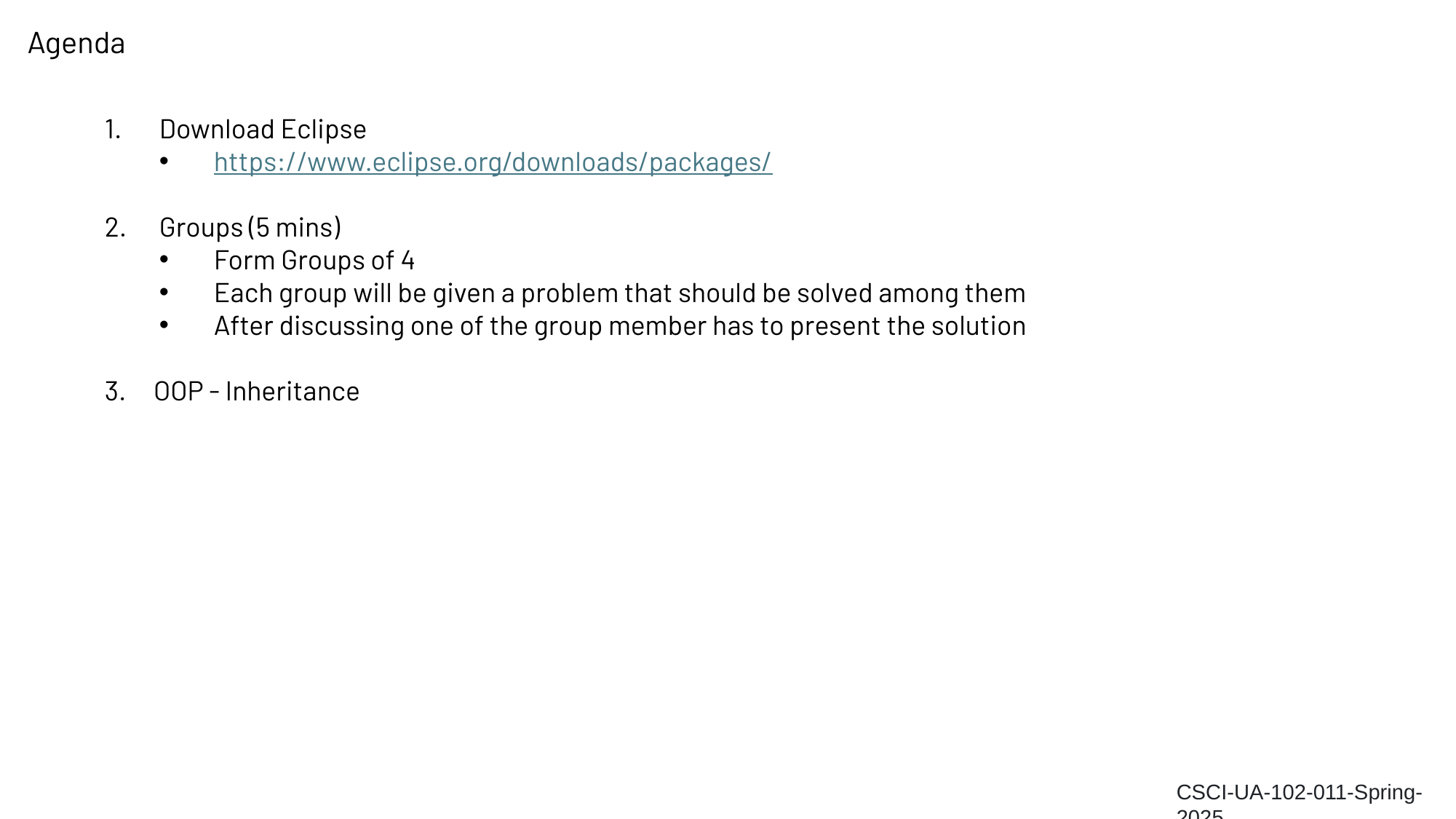

Agenda
Download Eclipse
https://www.eclipse.org/downloads/packages/

Groups (5 mins)
Form Groups of 4
Each group will be given a problem that should be solved among them
After discussing one of the group member has to present the solution

3.     OOP - Inheritance

CSCI-UA-102-011-Spring-2025